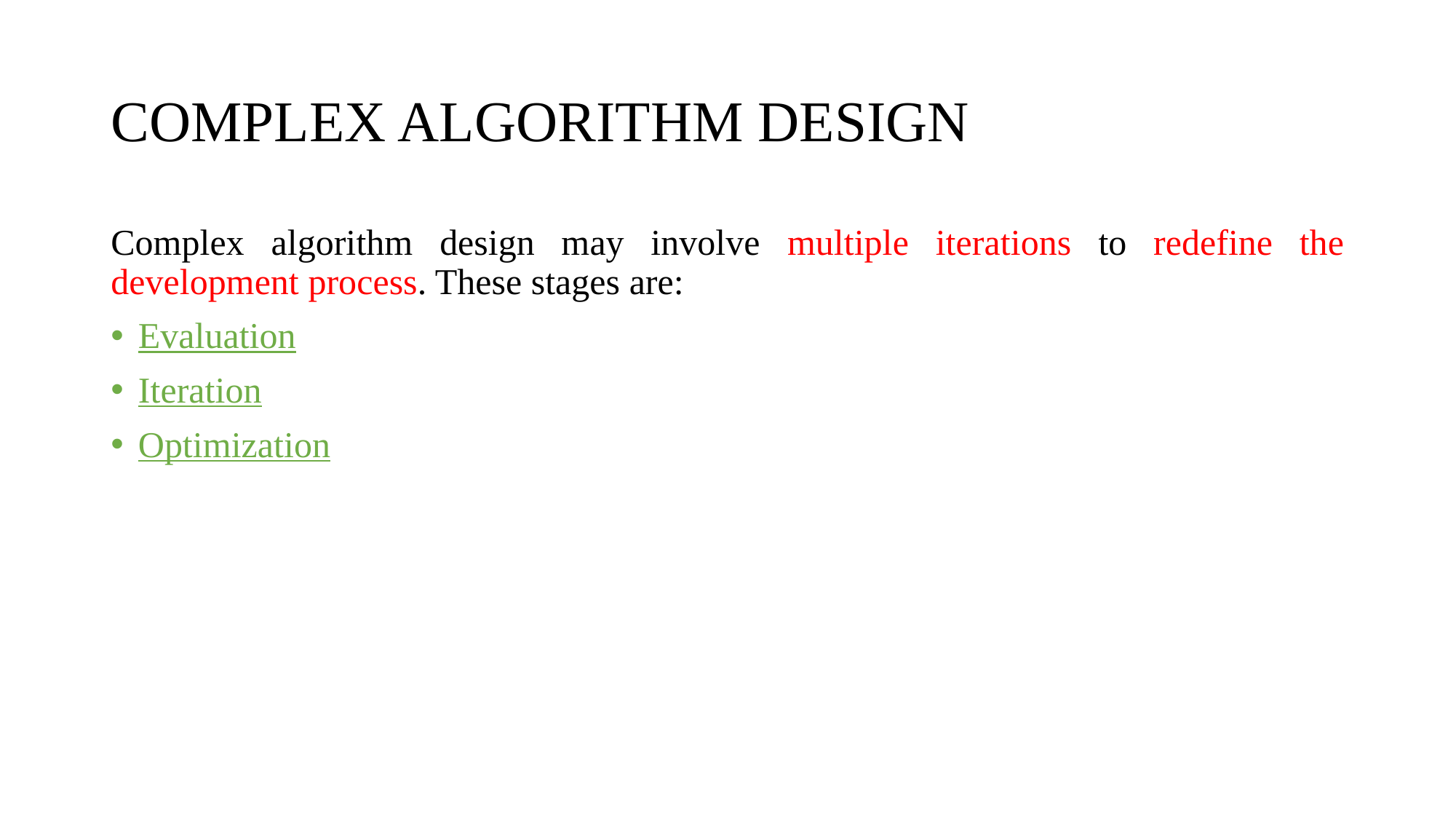

# COMPLEX ALGORITHM DESIGN
Complex algorithm design may involve multiple iterations to redefine the development process. These stages are:
Evaluation
Iteration
Optimization